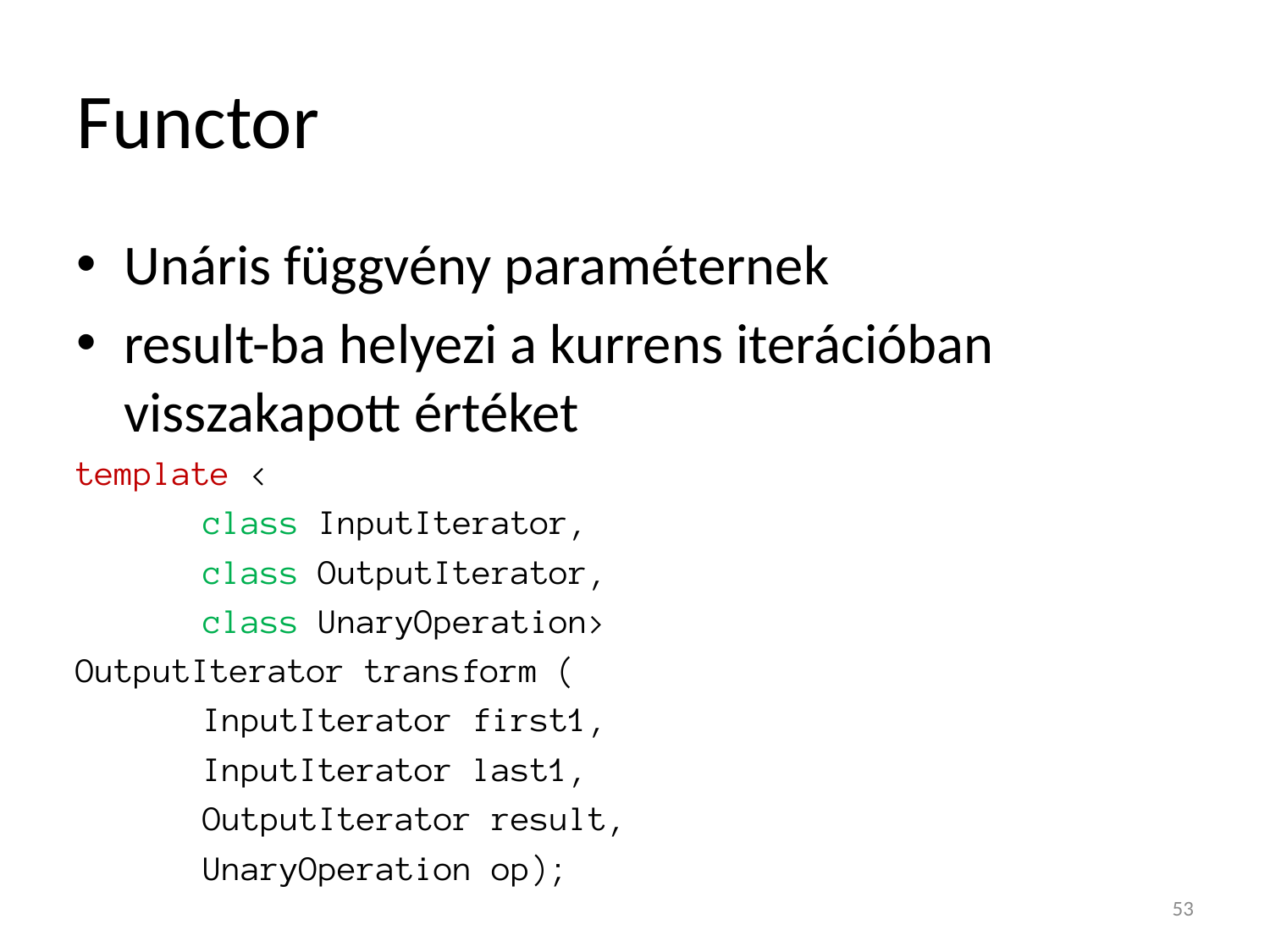

# Functor
Unáris függvény paraméternek
result-ba helyezi a kurrens iterációban visszakapott értéket
template <
	class InputIterator,
	class OutputIterator,
	class UnaryOperation>
OutputIterator transform (
	InputIterator first1,
	InputIterator last1,
	OutputIterator result,
	UnaryOperation op);
53